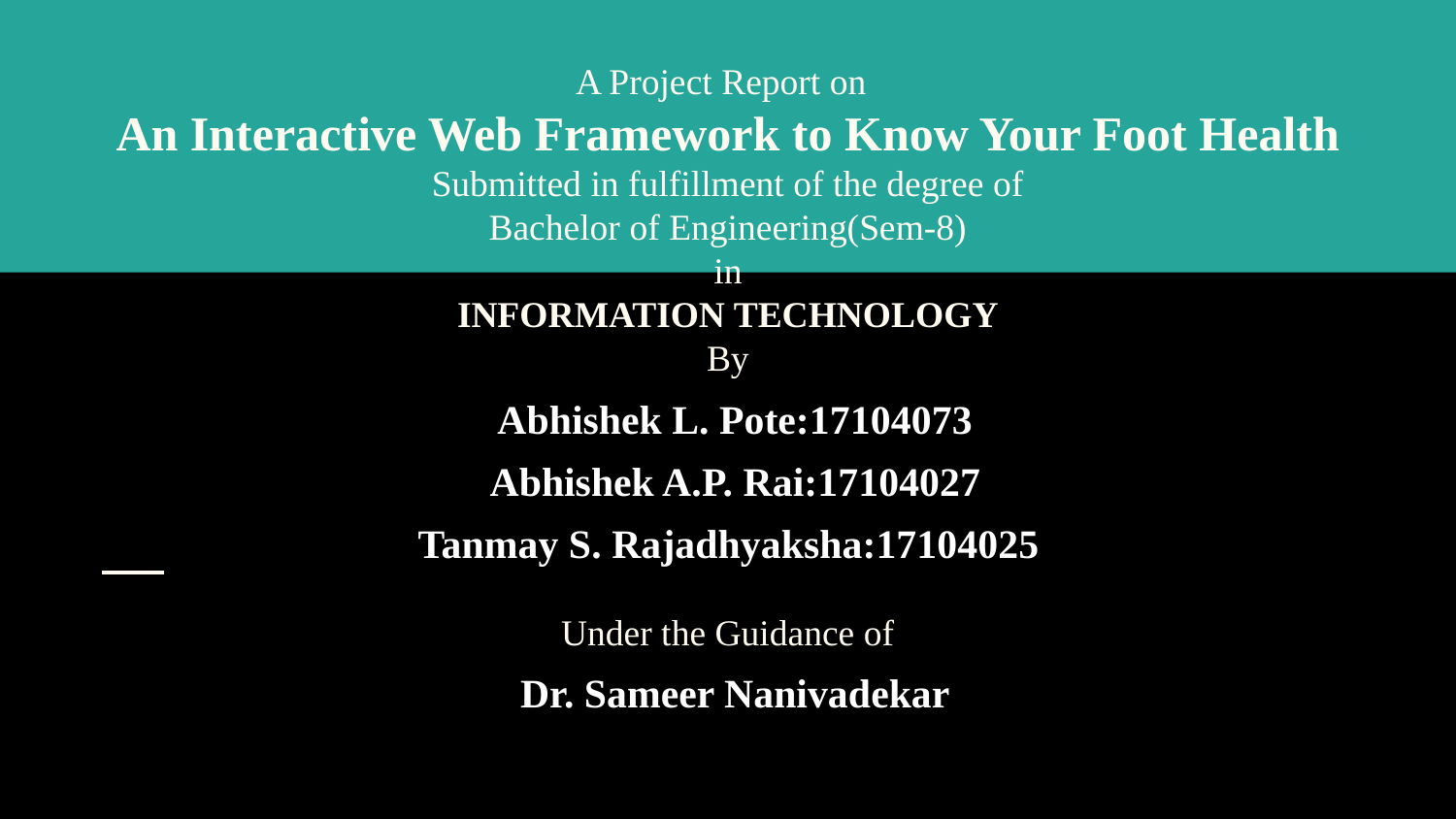

# A Project Report on
An Interactive Web Framework to Know Your Foot Health
Submitted in fulfillment of the degree of
Bachelor of Engineering(Sem-8)
in
INFORMATION TECHNOLOGY
By
Abhishek L. Pote:17104073
Abhishek A.P. Rai:17104027
   Tanmay S. Rajadhyaksha:17104025

Under the Guidance of
Dr. Sameer Nanivadekar